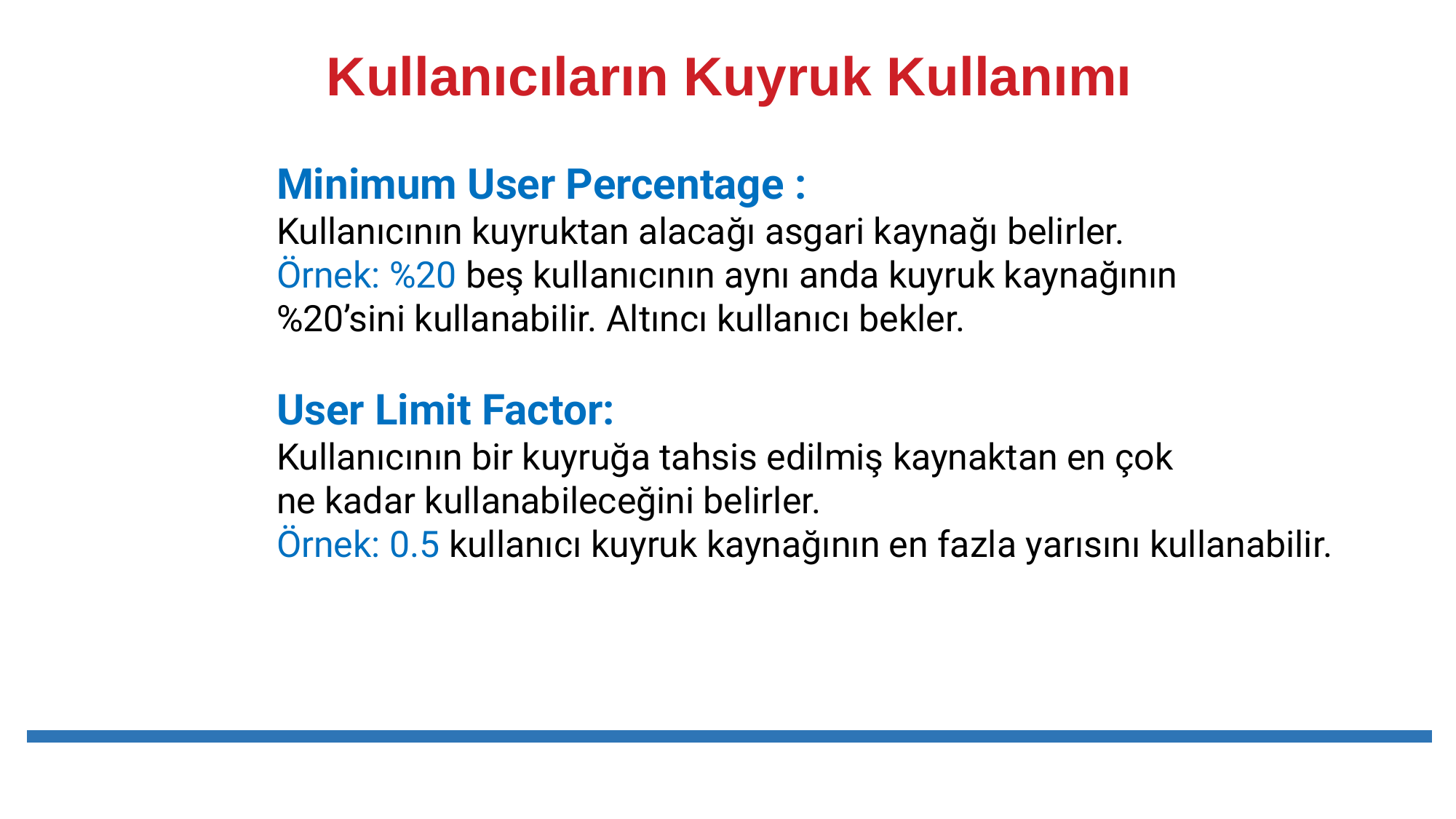

# Kullanıcıların Kuyruk Kullanımı
Minimum User Percentage :
Kullanıcının kuyruktan alacağı asgari kaynağı belirler.
Örnek: %20 beş kullanıcının aynı anda kuyruk kaynağının
%20’sini kullanabilir. Altıncı kullanıcı bekler.

User Limit Factor:
Kullanıcının bir kuyruğa tahsis edilmiş kaynaktan en çok
ne kadar kullanabileceğini belirler.
Örnek: 0.5 kullanıcı kuyruk kaynağının en fazla yarısını kullanabilir.